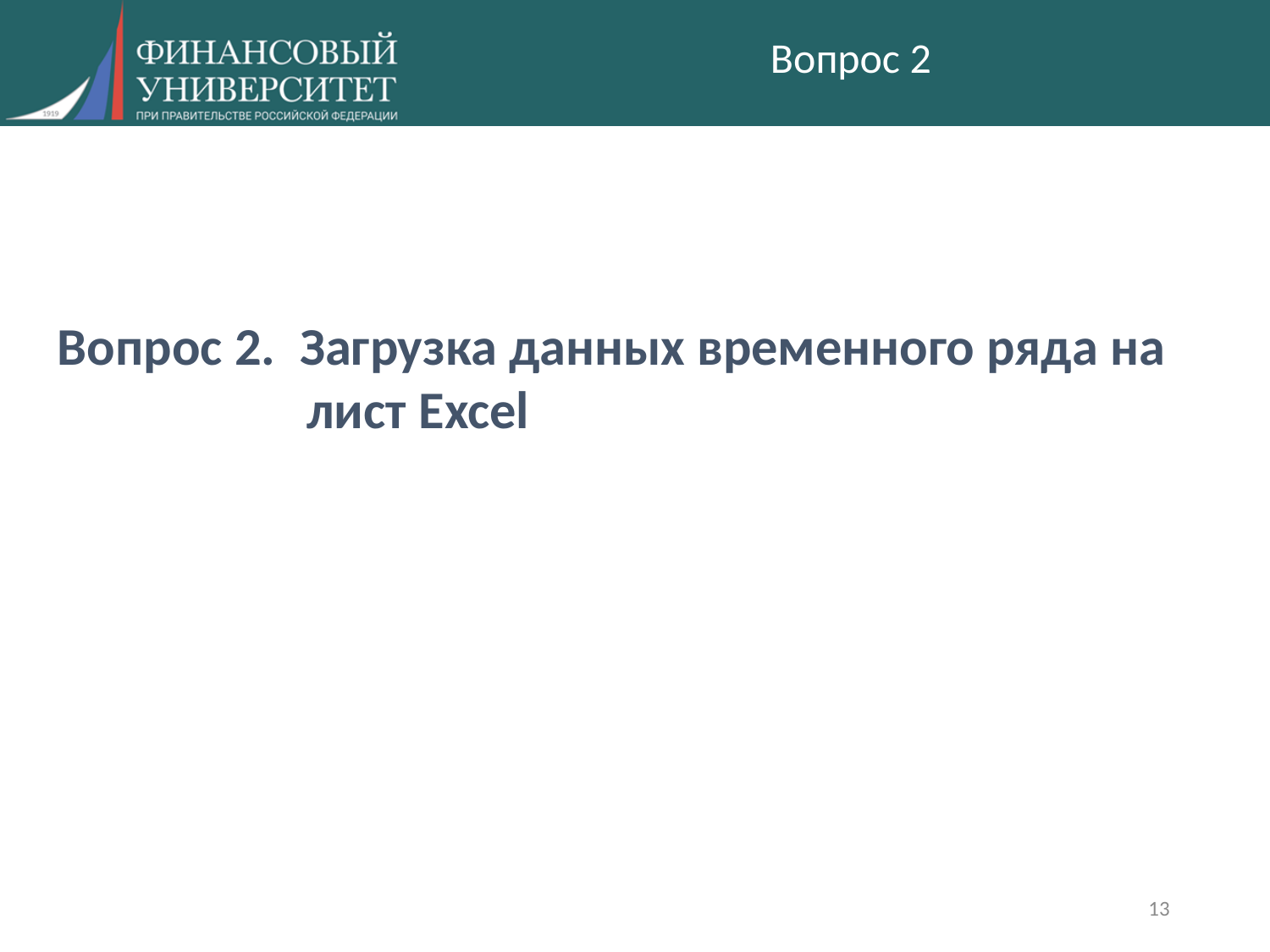

# Вопрос 2
Вопрос 2.  Загрузка данных временного ряда на лист Excel
13